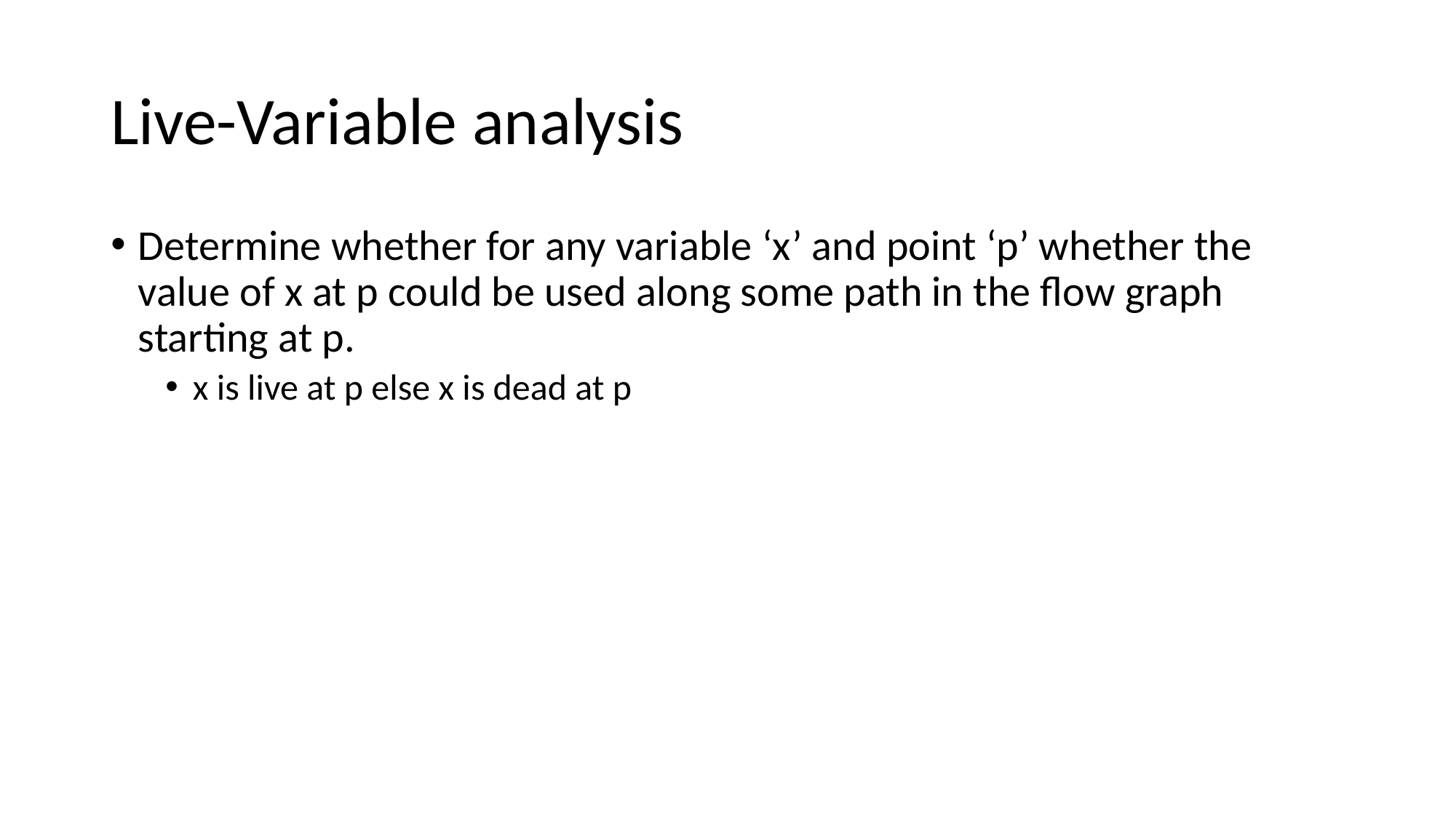

# Live-Variable analysis
Determine whether for any variable ‘x’ and point ‘p’ whether the value of x at p could be used along some path in the flow graph starting at p.
x is live at p else x is dead at p